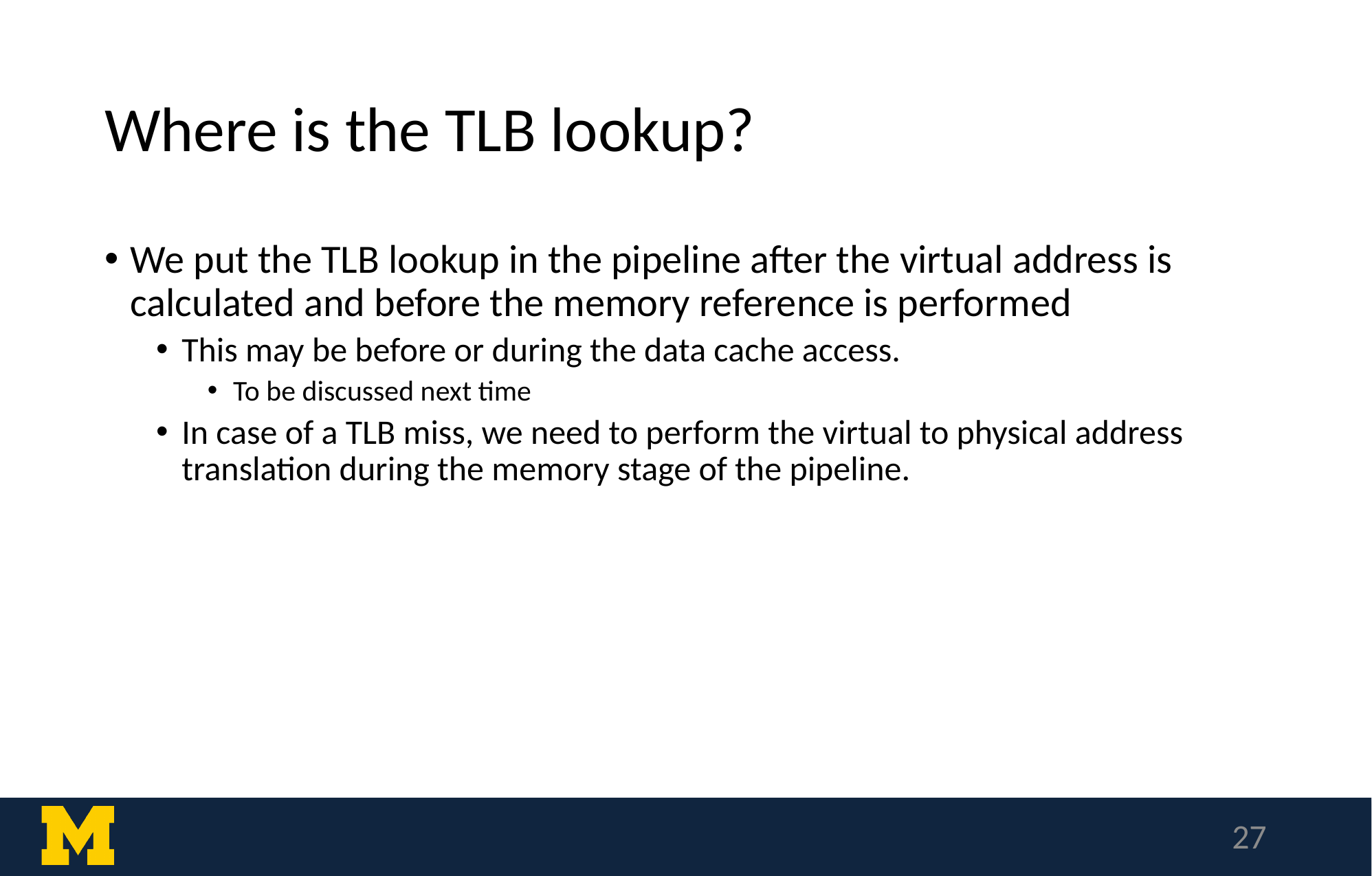

# Where is the TLB lookup?
We put the TLB lookup in the pipeline after the virtual address is calculated and before the memory reference is performed
This may be before or during the data cache access.
To be discussed next time
In case of a TLB miss, we need to perform the virtual to physical address translation during the memory stage of the pipeline.

27